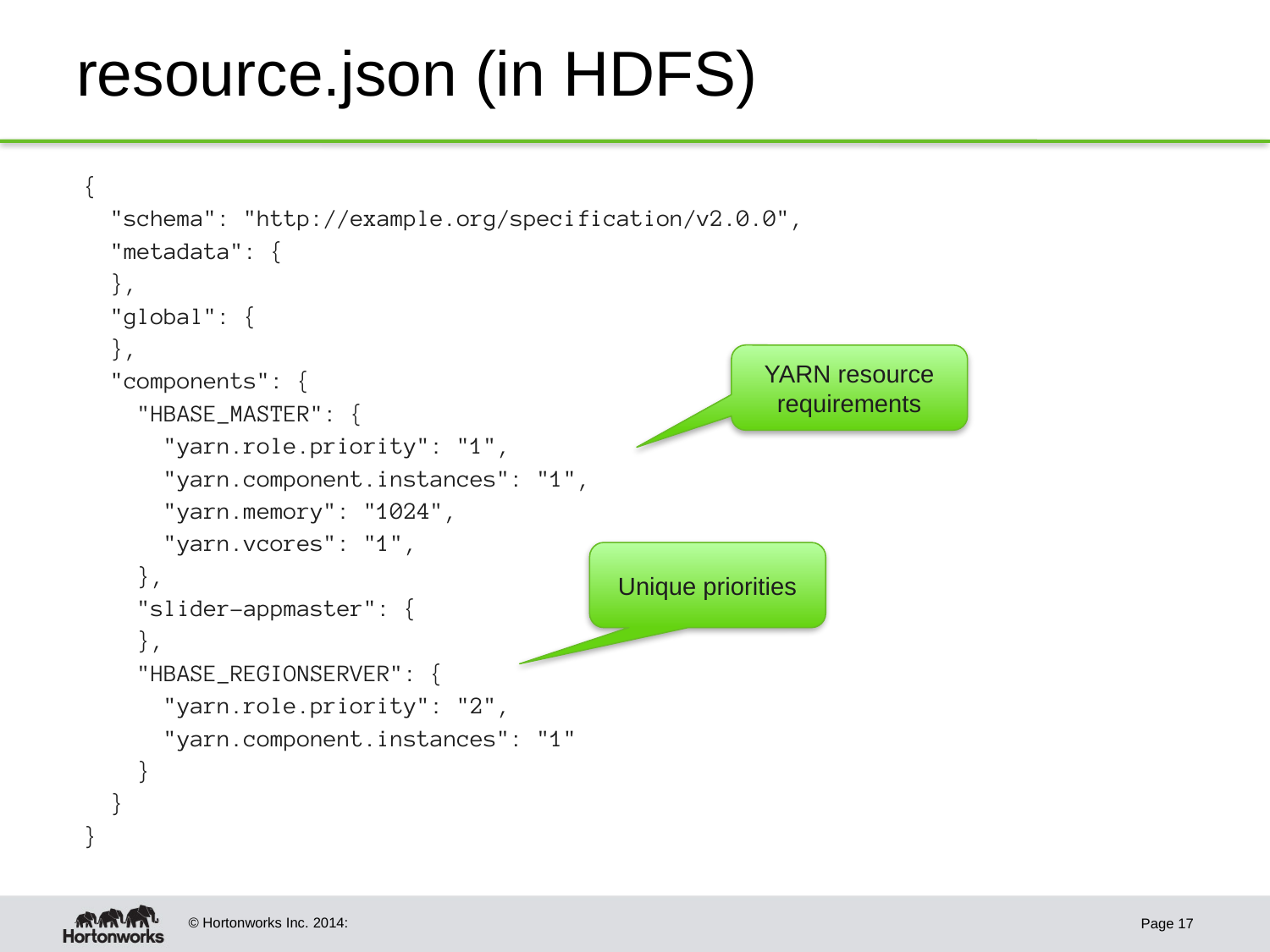

# resource.json (in HDFS)
{
  "schema": "http://example.org/specification/v2.0.0",
  "metadata": {
  },
  "global": {
  },
  "components": {
    "HBASE_MASTER": {
      "yarn.role.priority": "1",
      "yarn.component.instances": "1",
      "yarn.memory": "1024",
      "yarn.vcores": "1",
    },
    "slider-appmaster": {
    },
    "HBASE_REGIONSERVER": {
      "yarn.role.priority": "2",
      "yarn.component.instances": "1"
    }
  }
}
YARN resource requirements
Unique priorities
Page 17